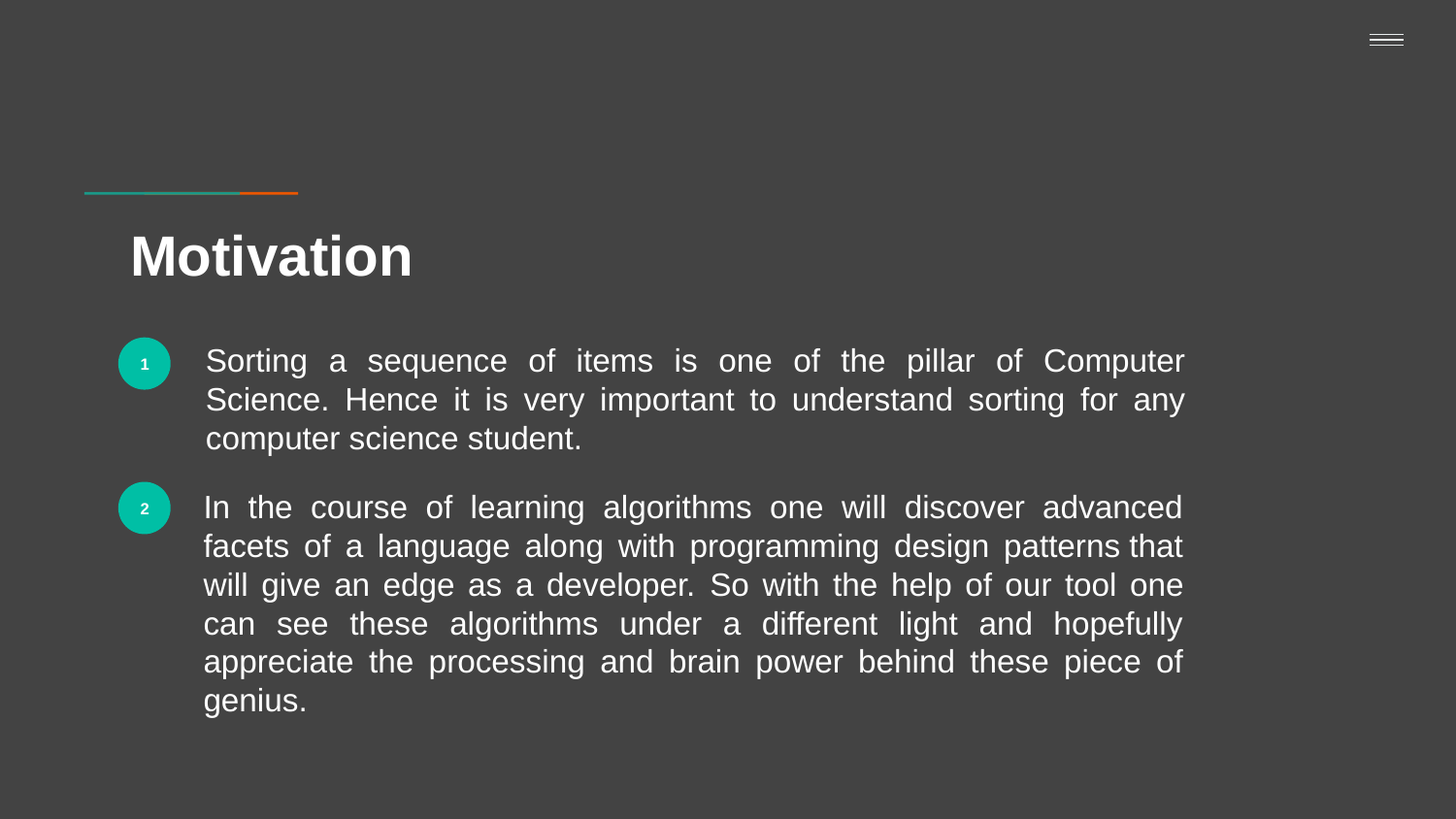

# Motivation
Sorting a sequence of items is one of the pillar of Computer Science. Hence it is very important to understand sorting for any computer science student.
1
In the course of learning algorithms one will discover advanced facets of a language along with programming design patterns that will give an edge as a developer. So with the help of our tool one can see these algorithms under a different light and hopefully appreciate the processing and brain power behind these piece of genius.
2